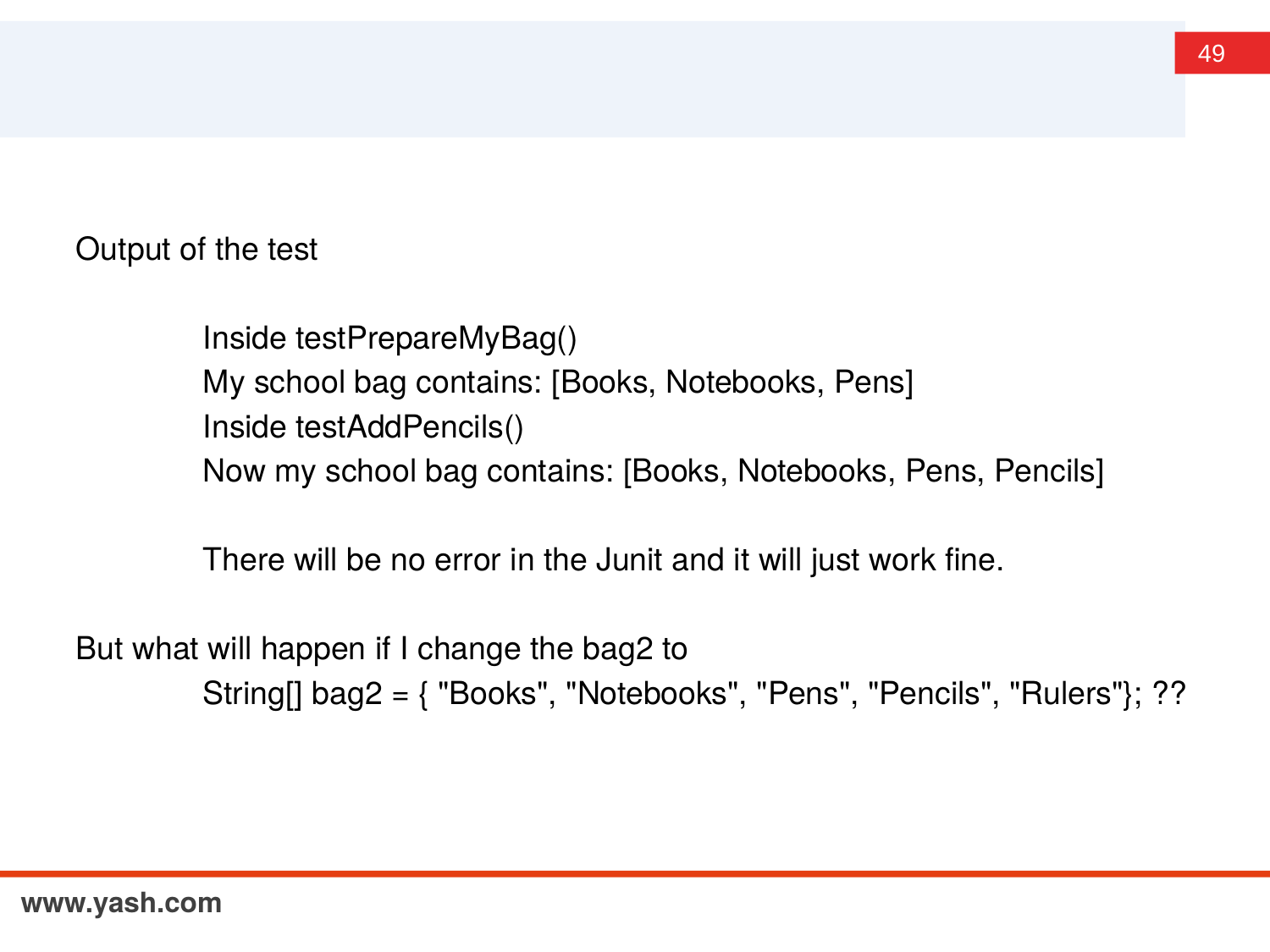

#
Output of the test

	Inside testPrepareMyBag()
	My school bag contains: [Books, Notebooks, Pens]
	Inside testAddPencils()
	Now my school bag contains: [Books, Notebooks, Pens, Pencils]

	There will be no error in the Junit and it will just work fine.

But what will happen if I change the bag2 to
	String[] bag2 = { "Books", "Notebooks", "Pens", "Pencils", "Rulers"}; ??